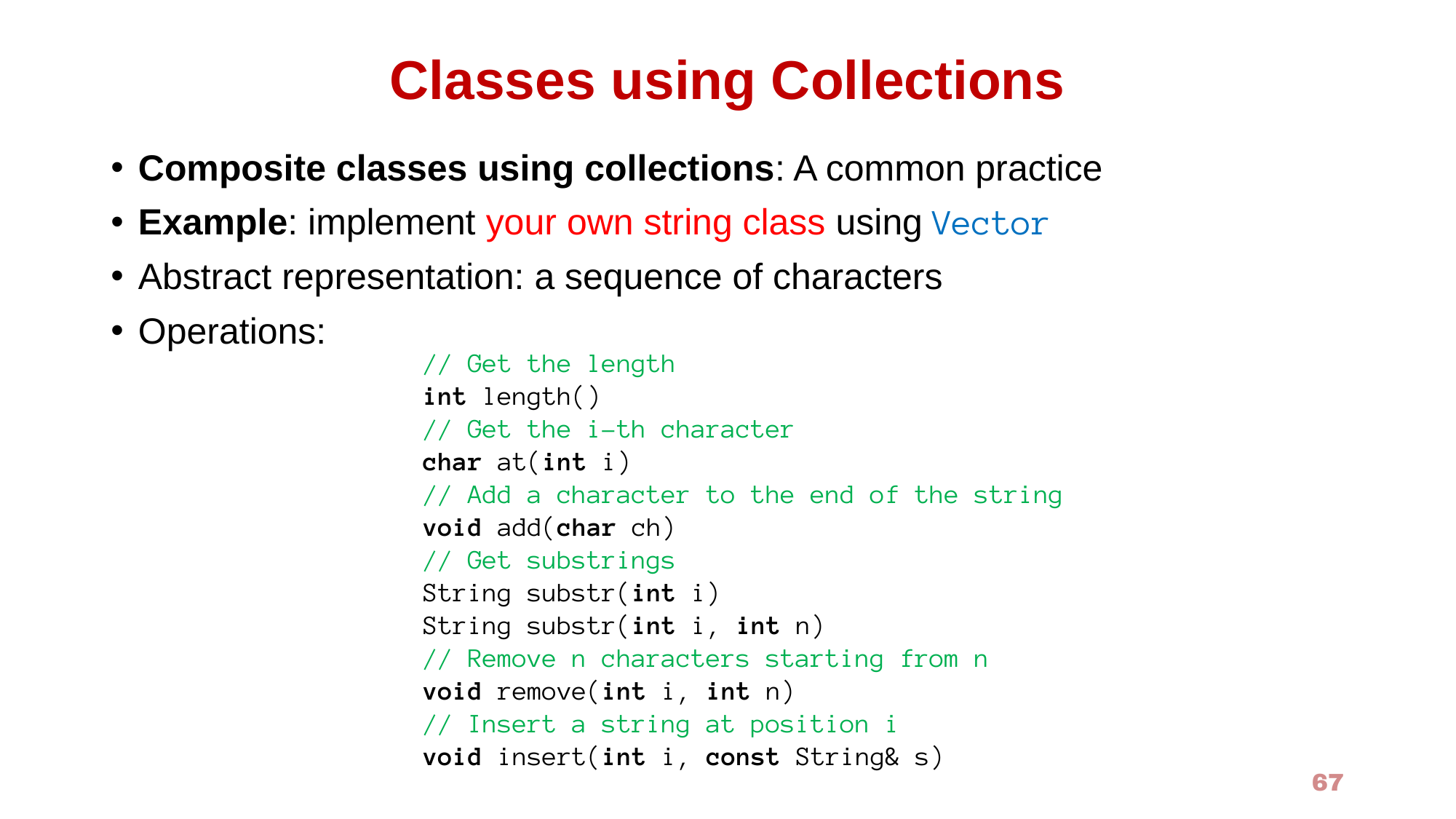

# Classes using Collections
Composite classes using collections: A common practice
Example: implement your own string class using Vector
Abstract representation: a sequence of characters
Operations:

    // Get the length
    int length()
    // Get the i-th character
    char at(int i)
    // Add a character to the end of the string
    void add(char ch)
    // Get substrings
    String substr(int i)
    String substr(int i, int n)
    // Remove n characters starting from n
    void remove(int i, int n)
    // Insert a string at position i
    void insert(int i, const String& s)
67